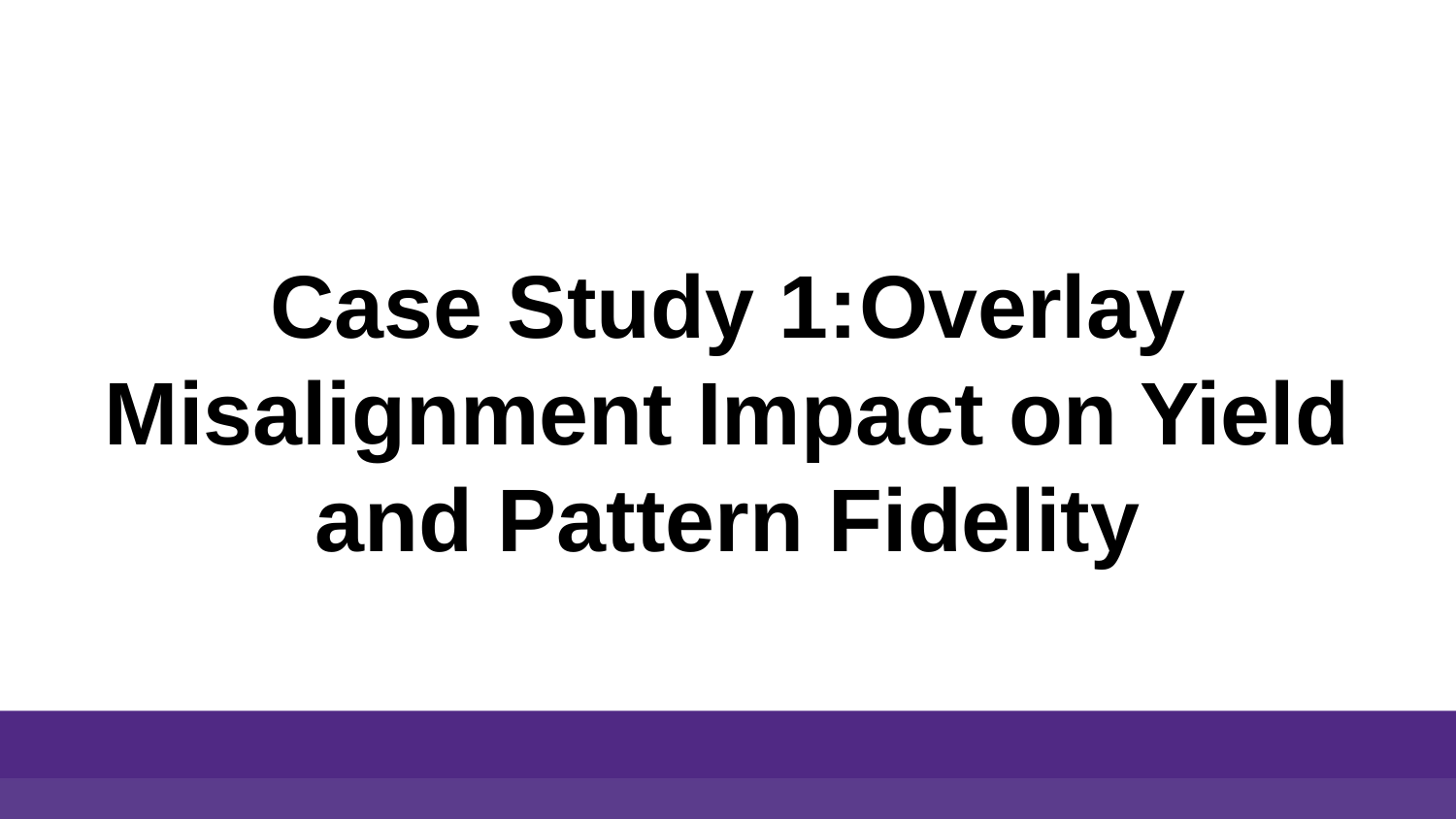

# Case Study 1:Overlay Misalignment Impact on Yield and Pattern Fidelity